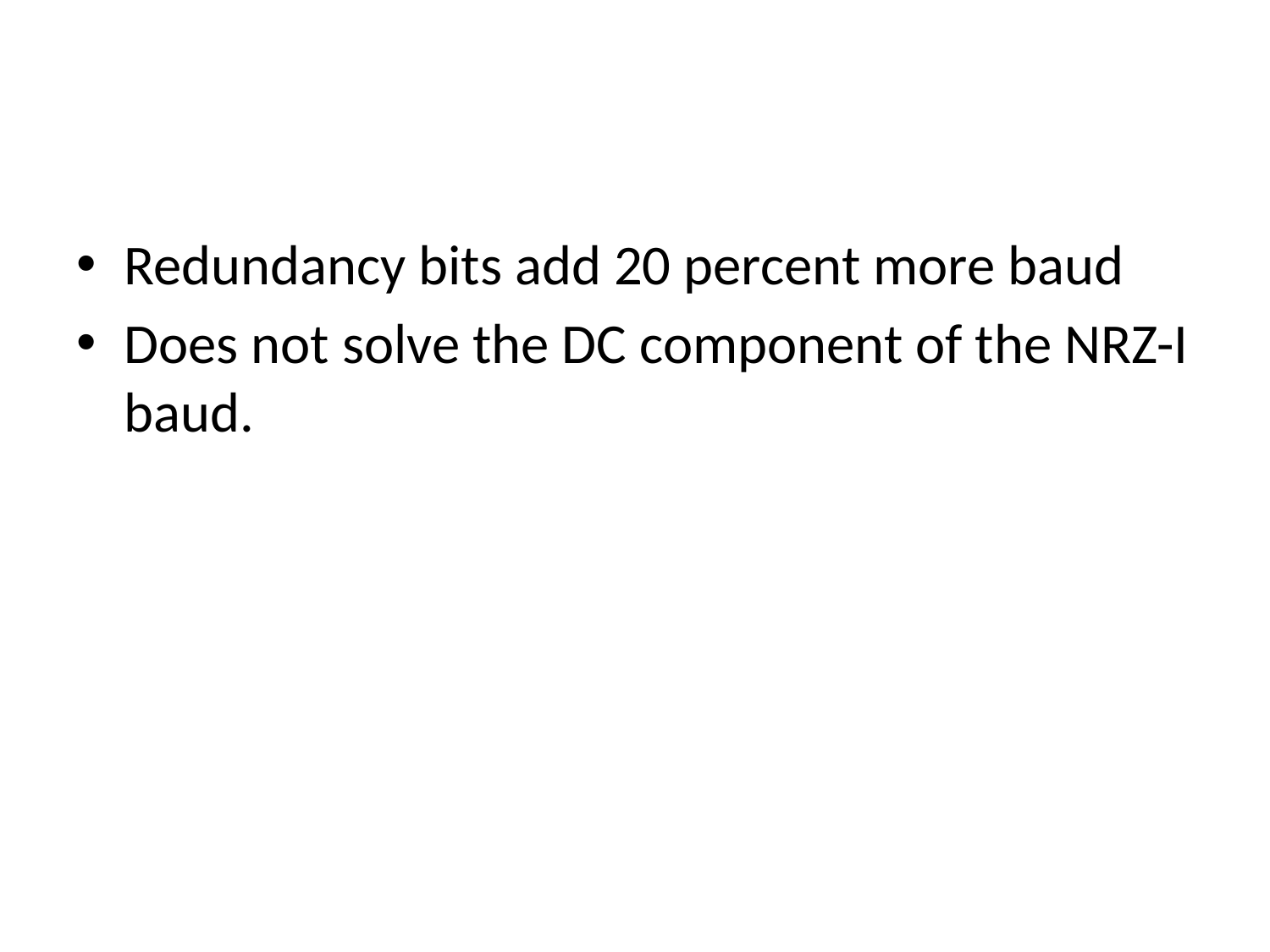

#
Redundancy bits add 20 percent more baud
Does not solve the DC component of the NRZ-I baud.